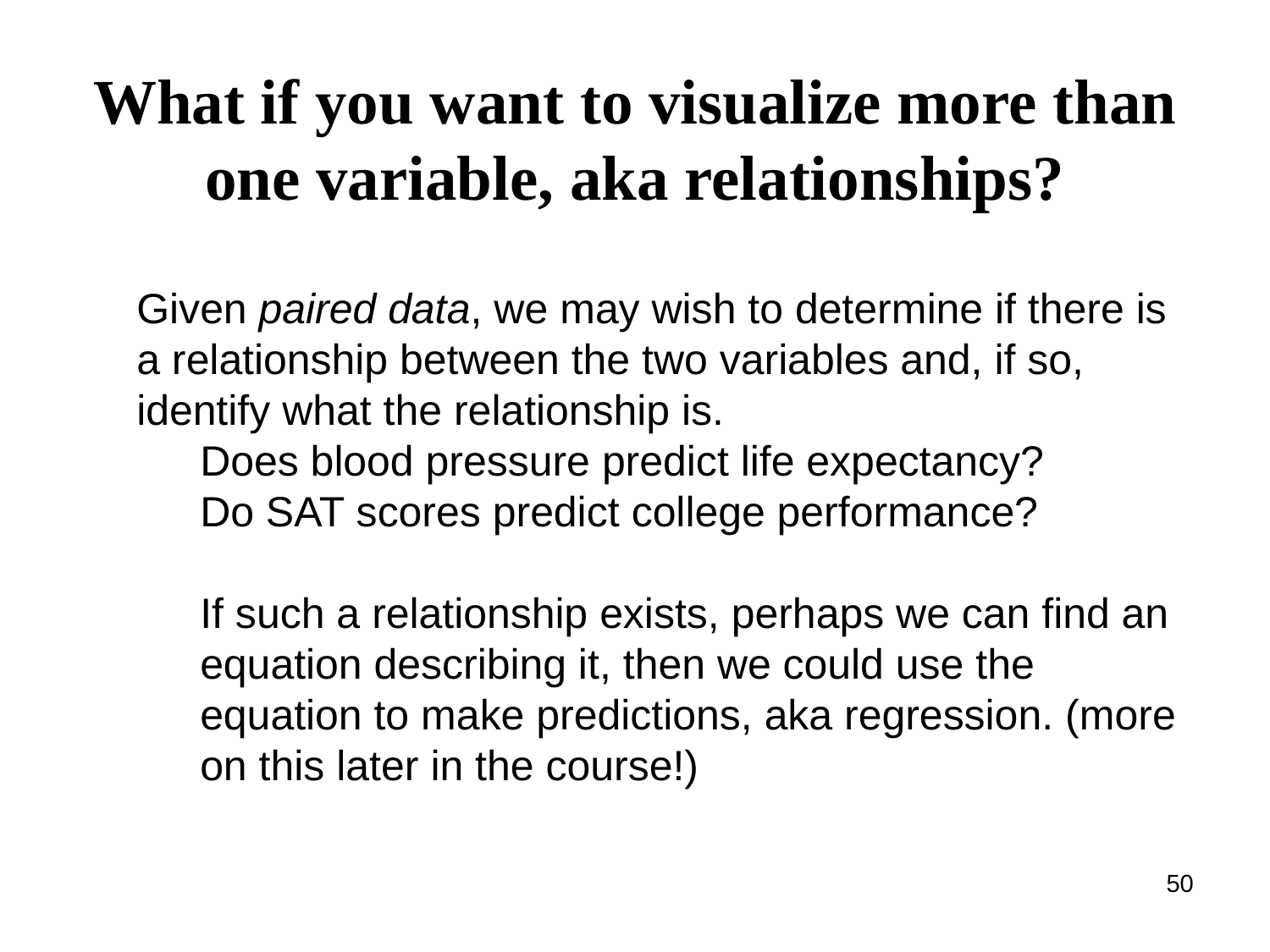

What if you want to visualize more than one variable, aka relationships?
Given paired data, we may wish to determine if there is a relationship between the two variables and, if so, identify what the relationship is.
Does blood pressure predict life expectancy?
Do SAT scores predict college performance?

If such a relationship exists, perhaps we can find an equation describing it, then we could use the equation to make predictions, aka regression. (more on this later in the course!)
50